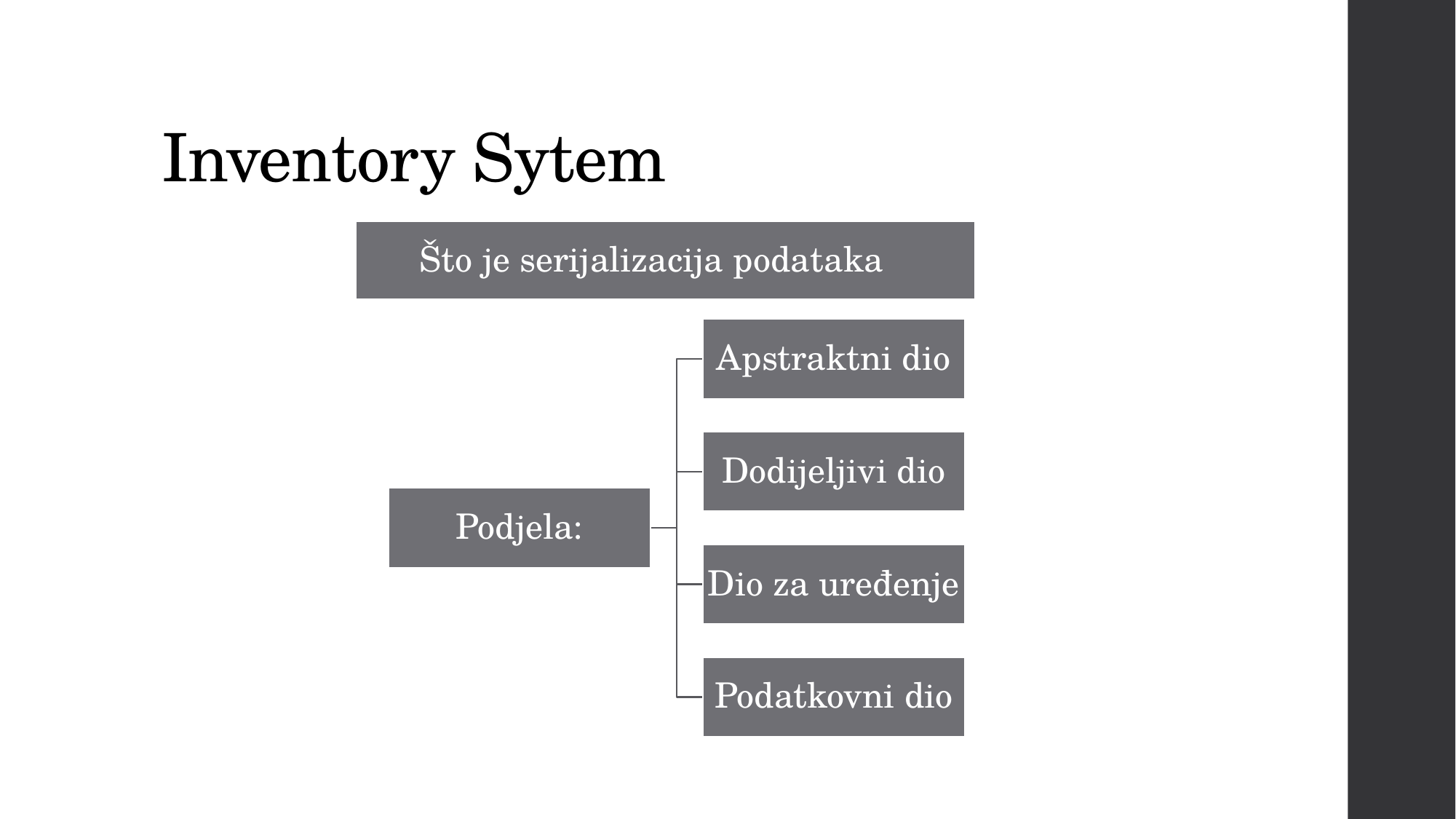

# Inventory Sytem
Što je serijalizacija podataka

Podjela:
Apstraktni dio
Dodijeljivi dio
Dio za uređenje
Podatkovni dio